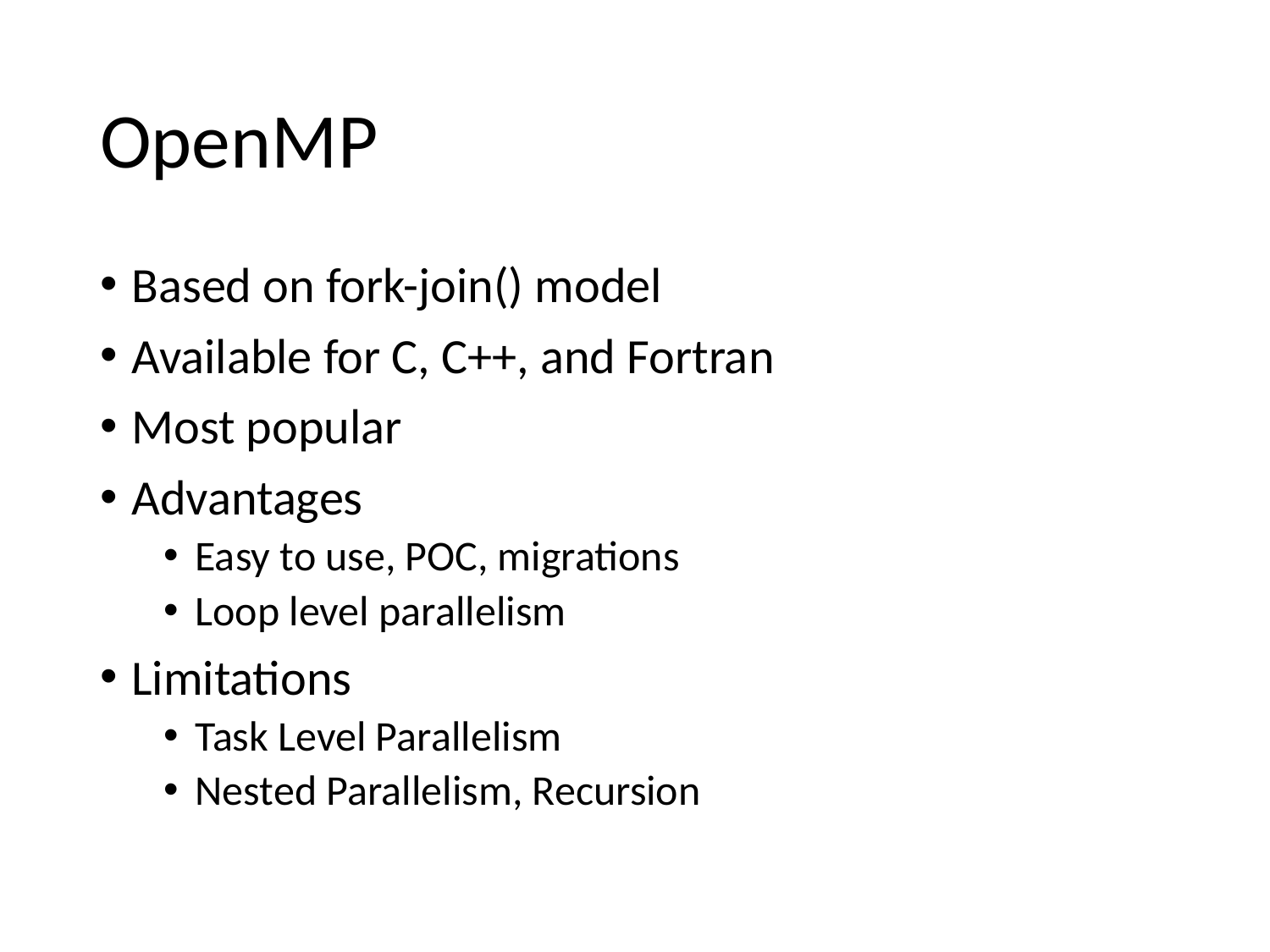

# OpenMP
Based on fork-join() model
Available for C, C++, and Fortran
Most popular
Advantages
Easy to use, POC, migrations
Loop level parallelism
Limitations
Task Level Parallelism
Nested Parallelism, Recursion